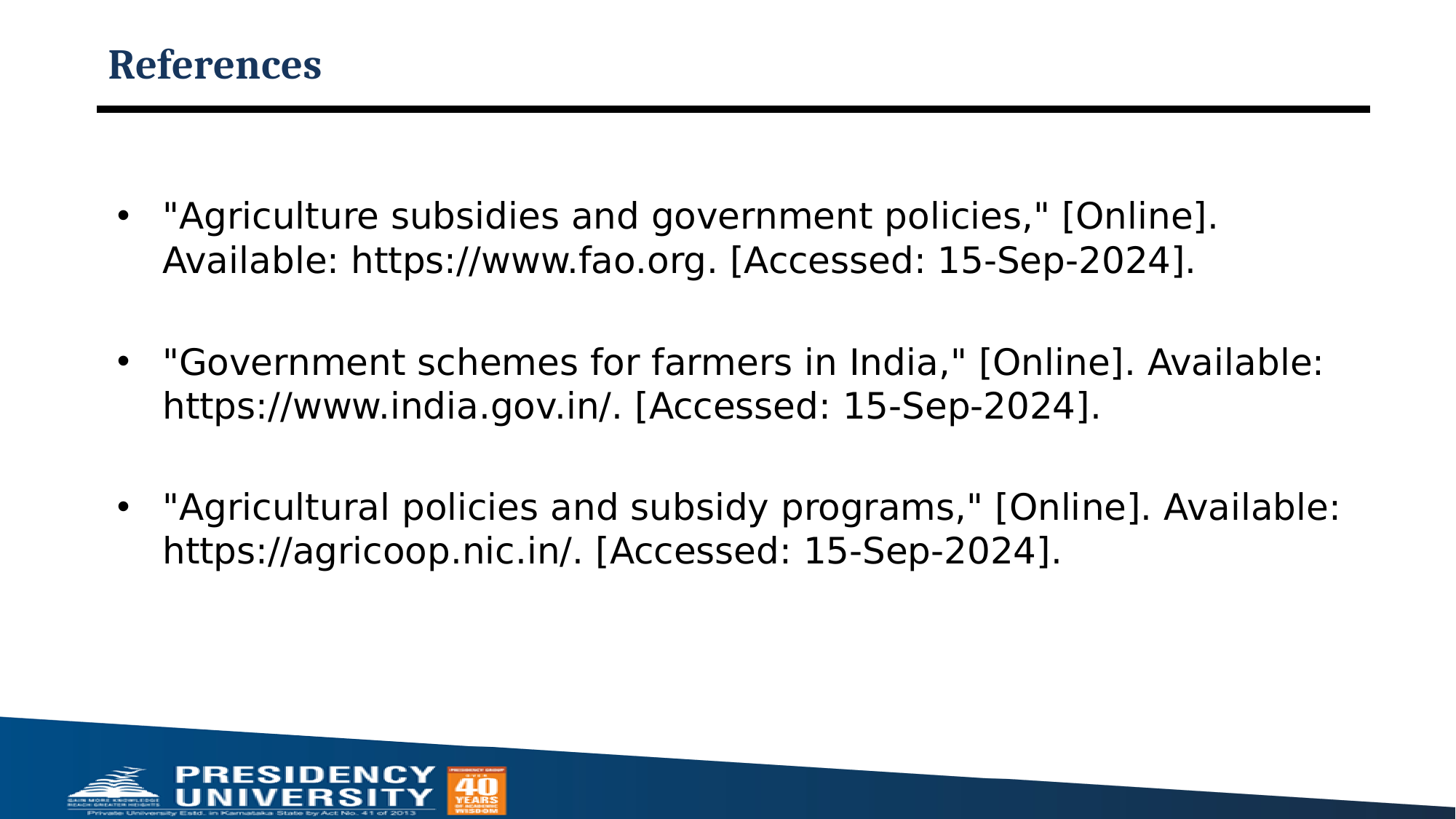

# References

"Agriculture subsidies and government policies," [Online]. Available: https://www.fao.org. [Accessed: 15-Sep-2024].

"Government schemes for farmers in India," [Online]. Available: https://www.india.gov.in/. [Accessed: 15-Sep-2024].

"Agricultural policies and subsidy programs," [Online]. Available: https://agricoop.nic.in/. [Accessed: 15-Sep-2024].